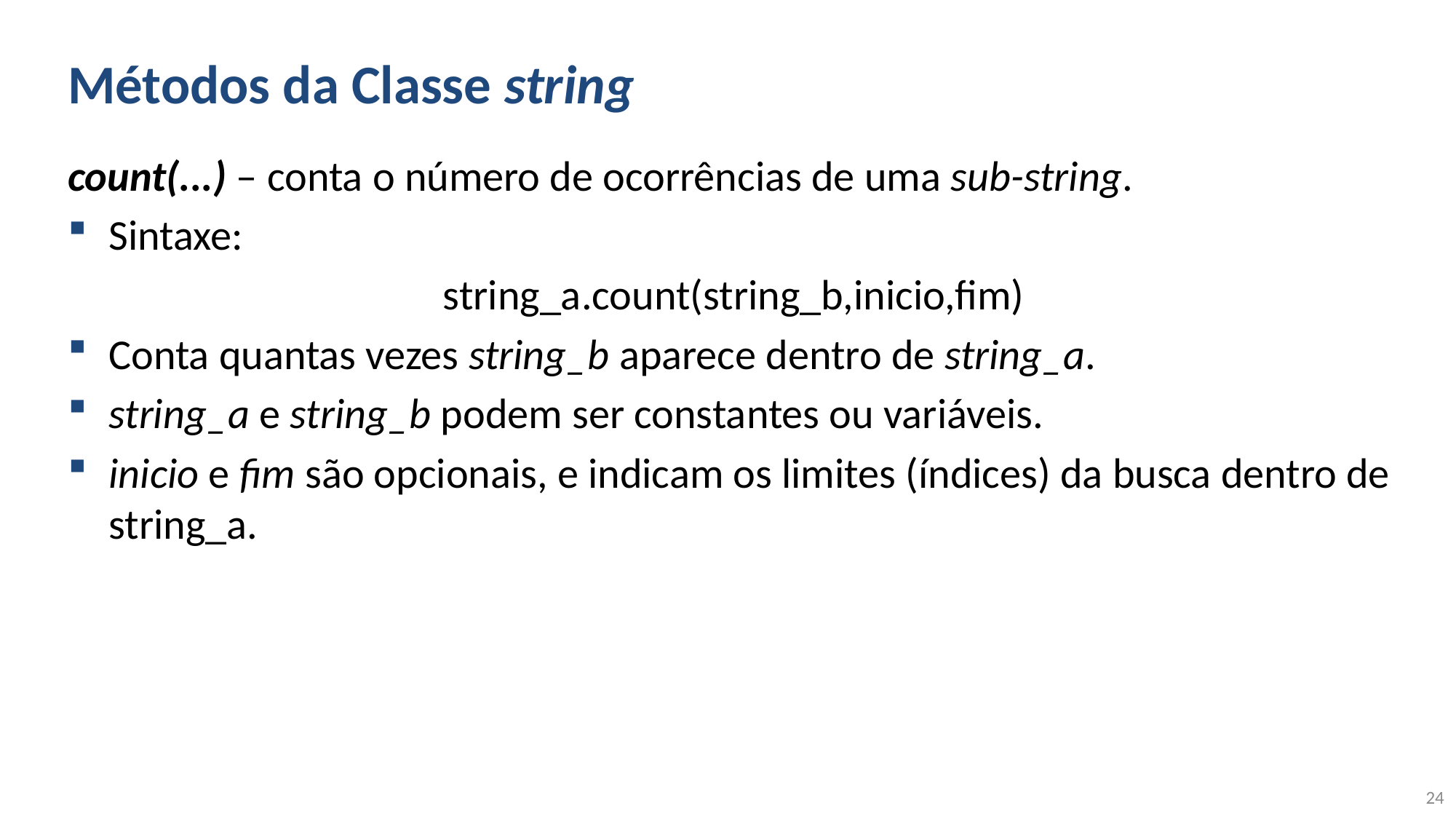

# Métodos da Classe string
count(...) – conta o número de ocorrências de uma sub-string.
Sintaxe:
string_a.count(string_b,inicio,fim)
Conta quantas vezes string_b aparece dentro de string_a.
string_a e string_b podem ser constantes ou variáveis.
inicio e fim são opcionais, e indicam os limites (índices) da busca dentro de string_a.
24